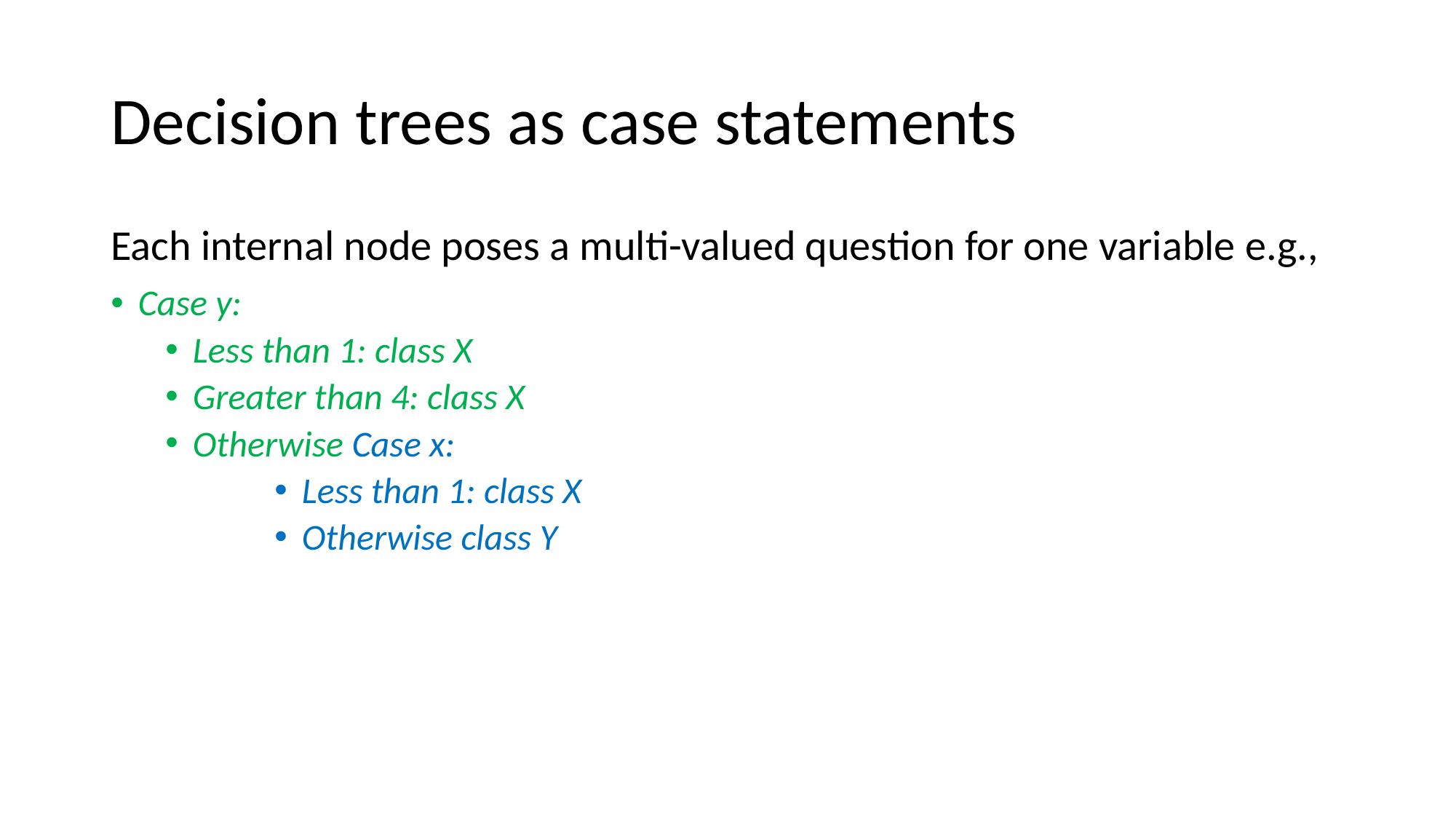

# Decision trees as case statements
Each internal node poses a multi-valued question for one variable e.g.,
Case y:
Less than 1: class X
Greater than 4: class X
Otherwise Case x:
Less than 1: class X
Otherwise class Y